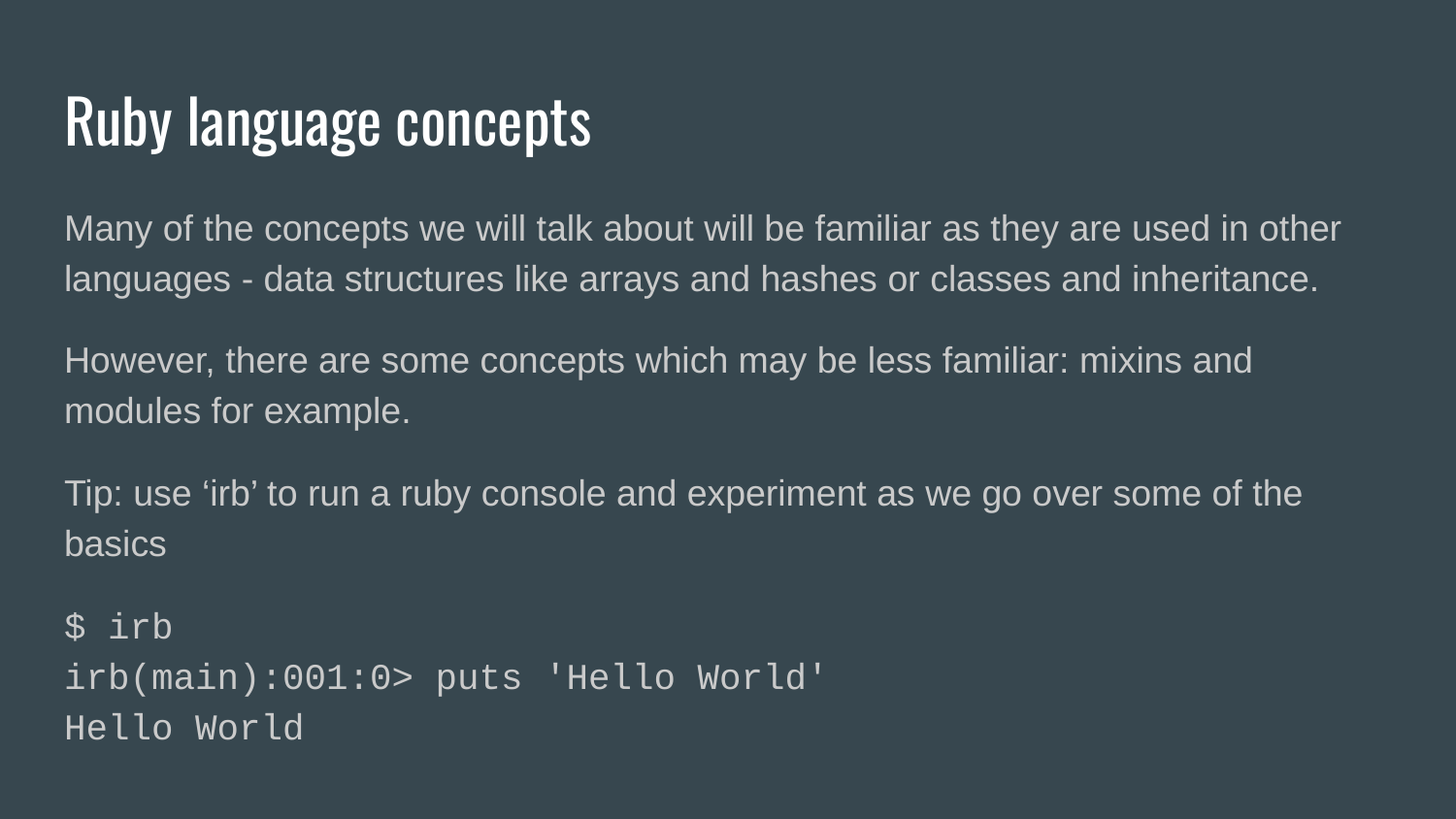

# Ruby language concepts
Many of the concepts we will talk about will be familiar as they are used in other languages - data structures like arrays and hashes or classes and inheritance.
However, there are some concepts which may be less familiar: mixins and modules for example.
Tip: use ‘irb’ to run a ruby console and experiment as we go over some of the basics
$ irb
irb(main):001:0> puts 'Hello World'
Hello World